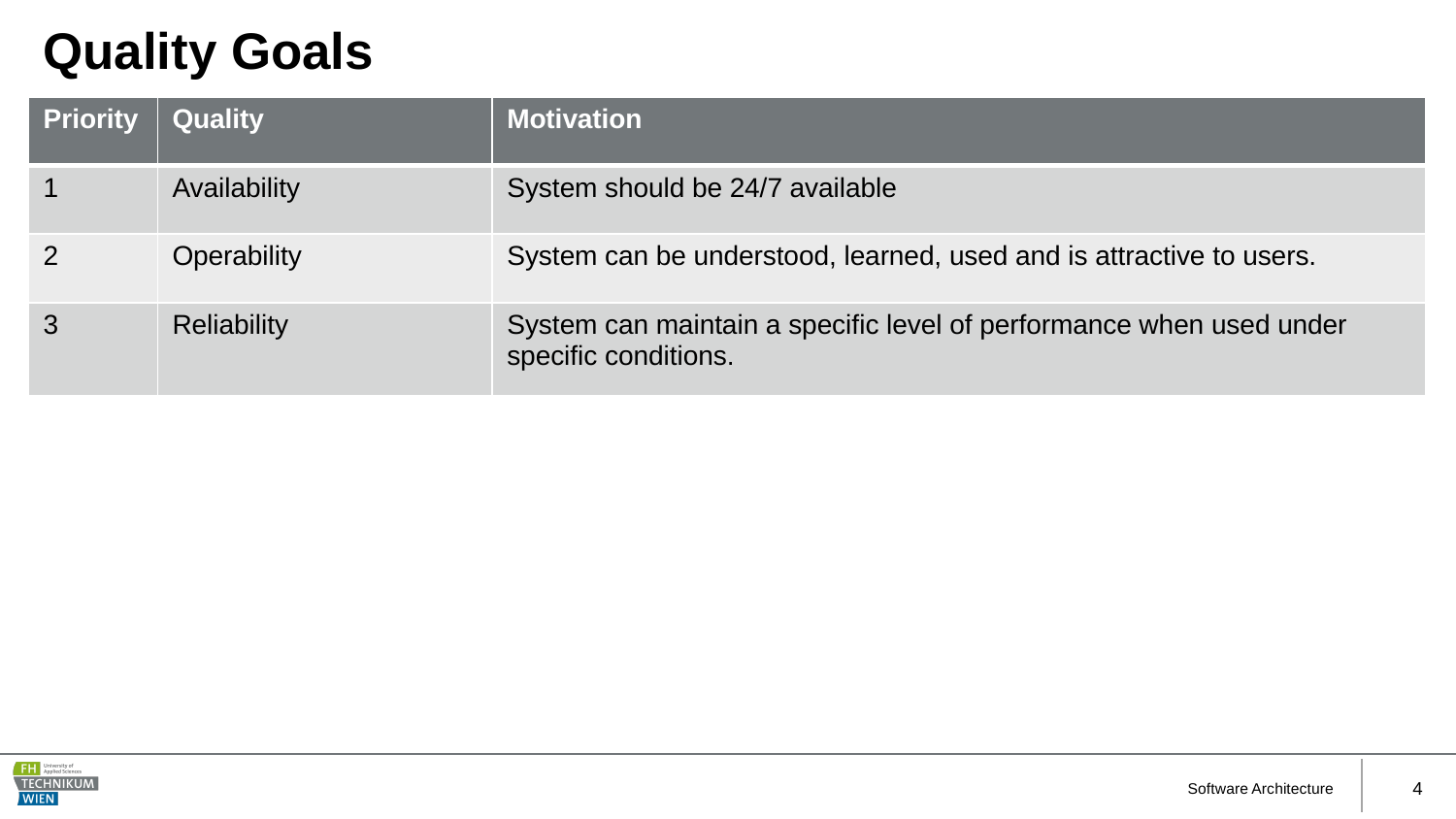

# Quality Goals
| Priority | Quality | Motivation |
| --- | --- | --- |
| 1 | Availability | System should be 24/7 available |
| 2 | Operability | System can be understood, learned, used and is attractive to users. |
| 3 | Reliability | System can maintain a specific level of performance when used under specific conditions. |

Software Architecture
4